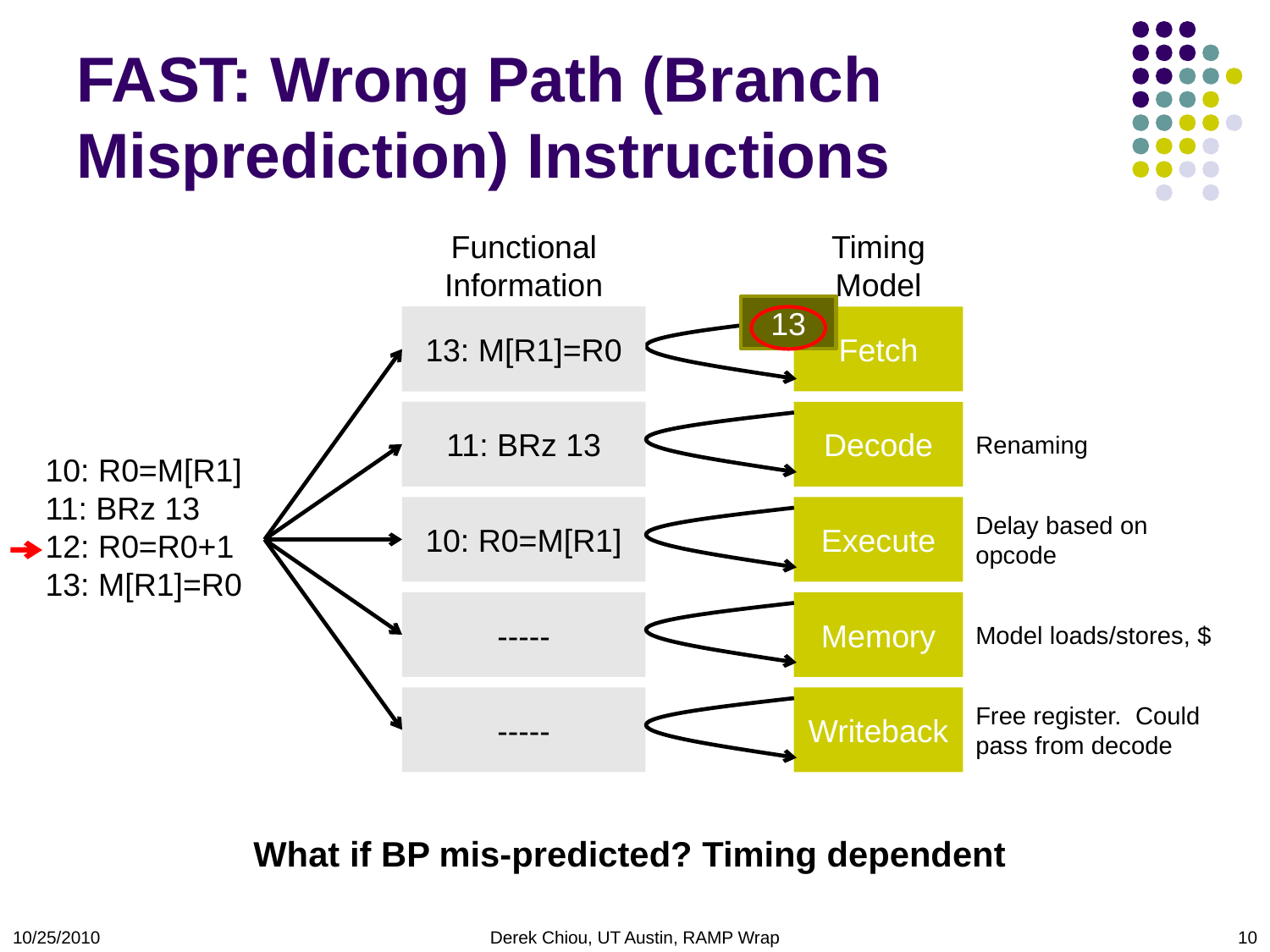

# FAST: Wrong Path (Branch Misprediction) Instructions
Functional Information
Timing
Model
13
12: R0=R0+1
13: M[R1]=R0

Fetch

11: BRz 13
11: BRz 13
Decode
Renaming

10: R0=M[R1]
11: BRz 13
12: R0=R0+1
13: M[R1]=R0

10: R0=M[R1]
Execute
Delay based on opcode

-----
Memory
Model loads/stores, $

-----
Writeback
Free register.  Could pass from decode

What if BP mis-predicted? Timing dependent
10/25/2010
Derek Chiou, UT Austin, RAMP Wrap
10